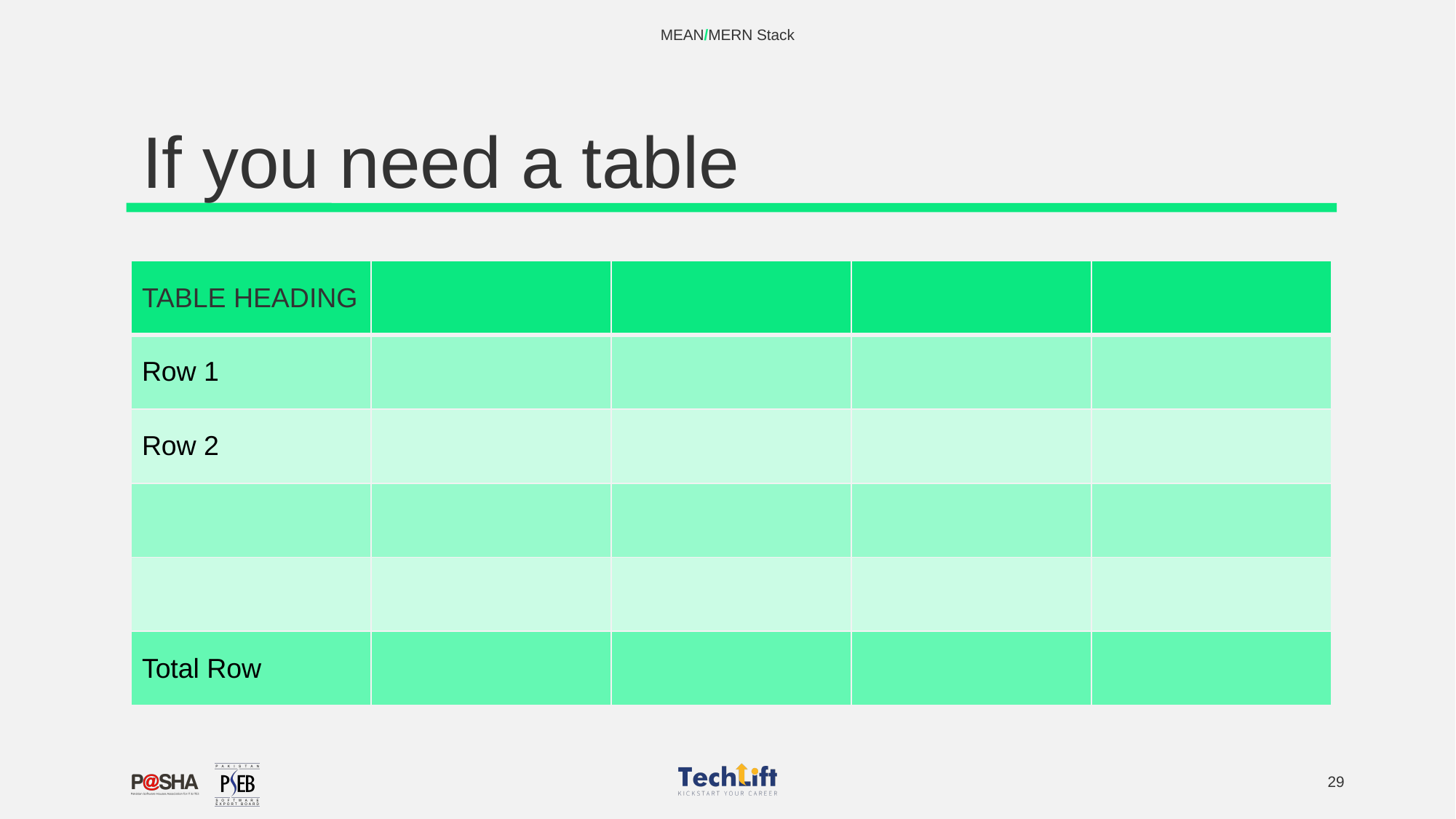

MEAN/MERN Stack
# If you need a table
| TABLE HEADING |  |  |  |  |
| --- | --- | --- | --- | --- |
| Row 1 |  |  |  |  |
| Row 2 |  |  |  |  |
|  |  |  |  |  |
|  |  |  |  |  |
| Total Row |  |  |  |  |
29